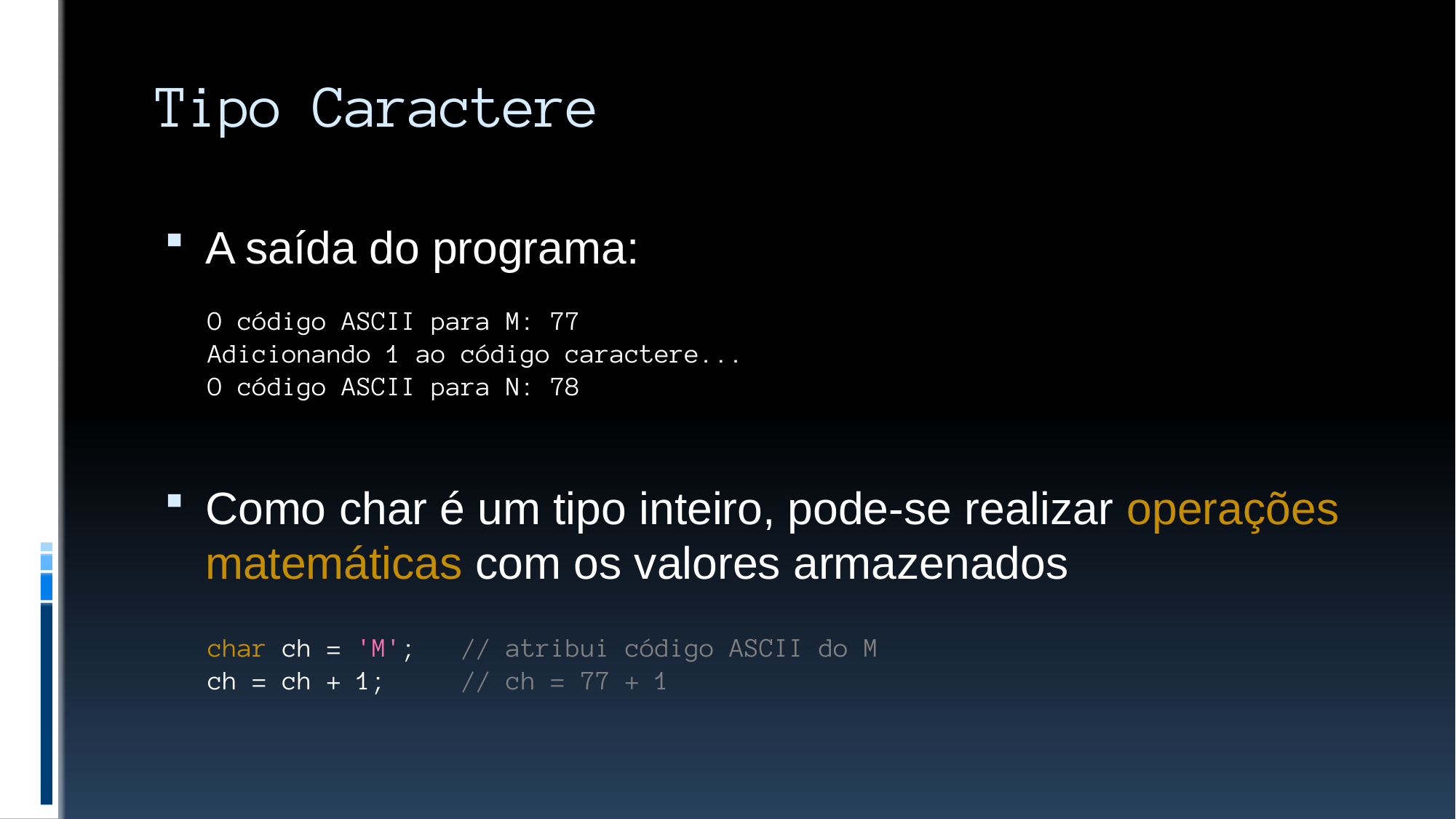

# Tipo Caractere
A saída do programa:

Como char é um tipo inteiro, pode-se realizar operações matemáticas com os valores armazenados
O código ASCII para M: 77
Adicionando 1 ao código caractere...
O código ASCII para N: 78
char ch = 'M';   // atribui código ASCII do M
ch = ch + 1;     // ch = 77 + 1